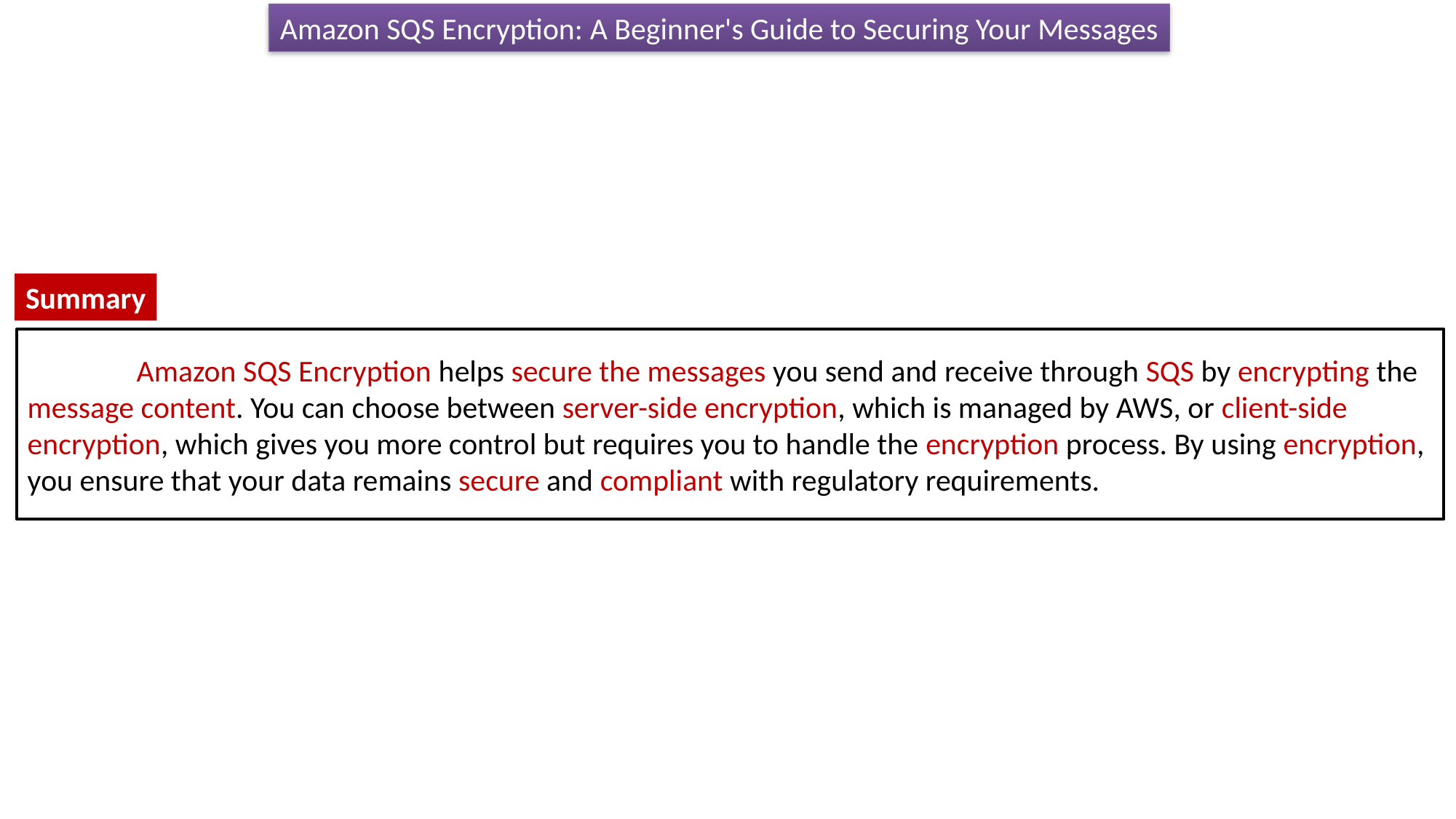

Amazon SQS Encryption: A Beginner's Guide to Securing Your Messages

Summary
	Amazon SQS Encryption helps secure the messages you send and receive through SQS by encrypting the message content. You can choose between server-side encryption, which is managed by AWS, or client-side encryption, which gives you more control but requires you to handle the encryption process. By using encryption, you ensure that your data remains secure and compliant with regulatory requirements.